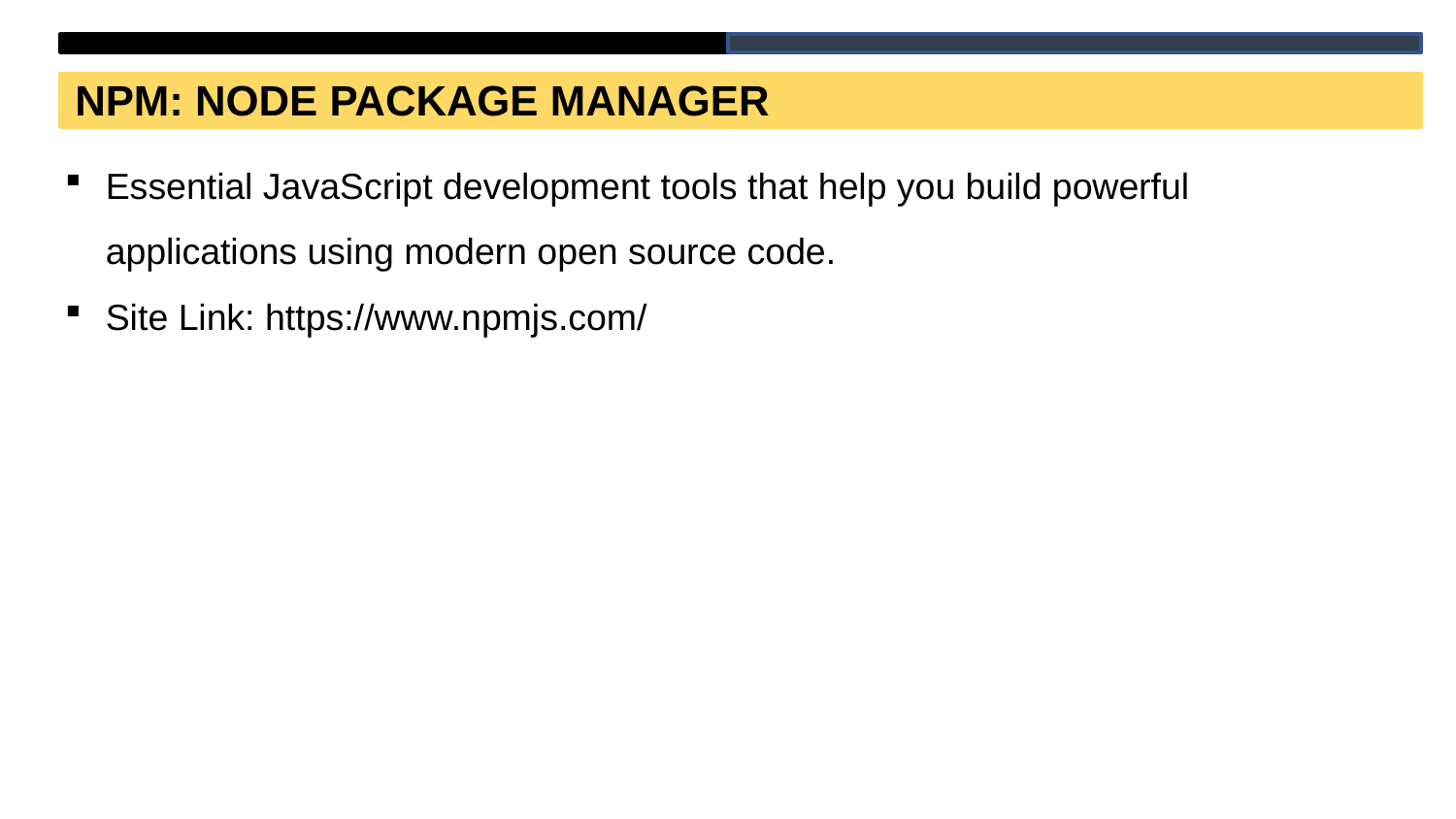

NPM: NODE PACKAGE MANAGER

Essential JavaScript development tools that help you build powerful applications using modern open source code.
Site Link: https://www.npmjs.com/
# HTML